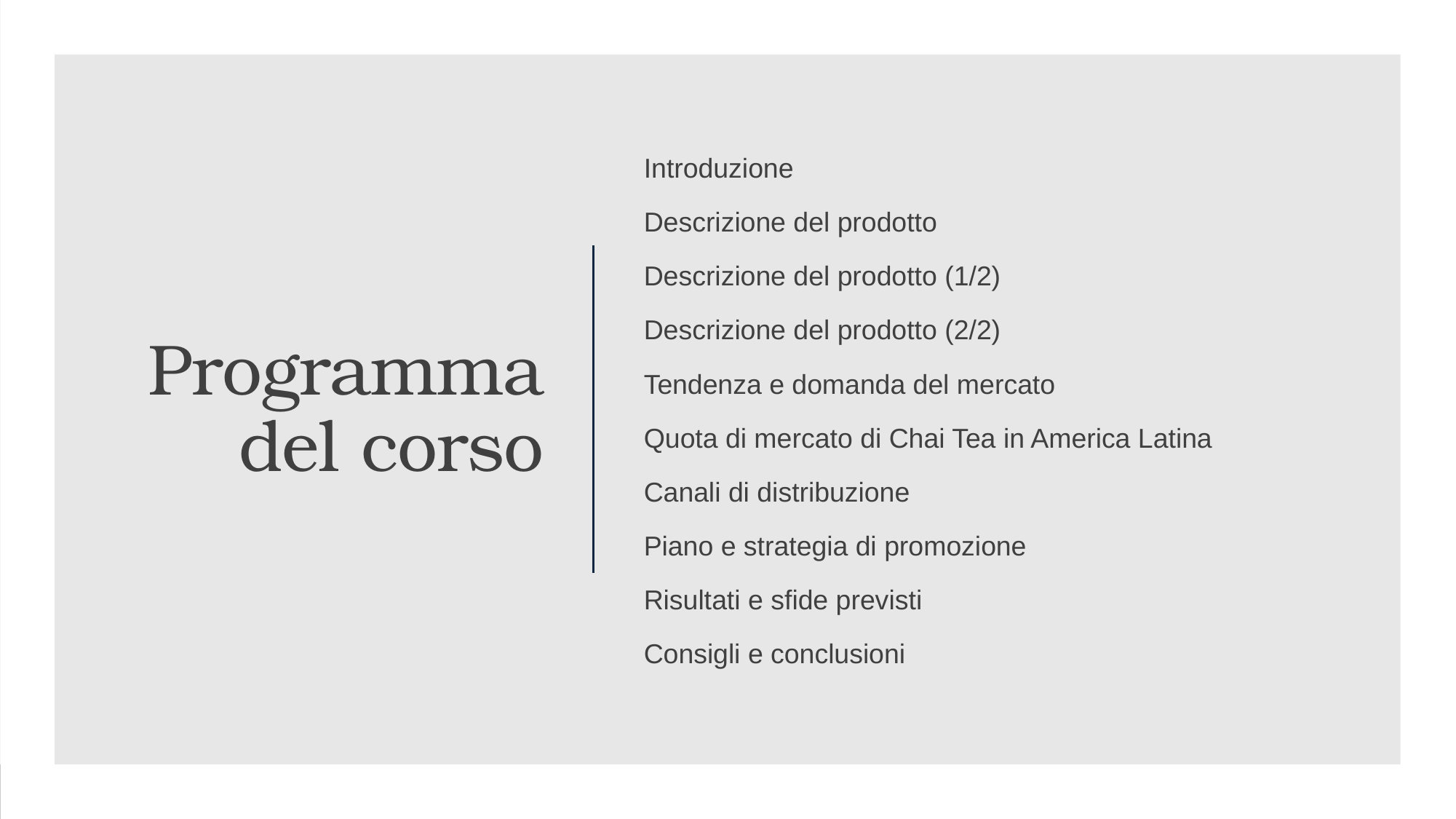

Introduzione
Descrizione del prodotto
Descrizione del prodotto (1/2)
Descrizione del prodotto (2/2)
Tendenza e domanda del mercato
Quota di mercato di Chai Tea in America Latina
Canali di distribuzione
Piano e strategia di promozione
Risultati e sfide previsti
Consigli e conclusioni
# Programma del corso